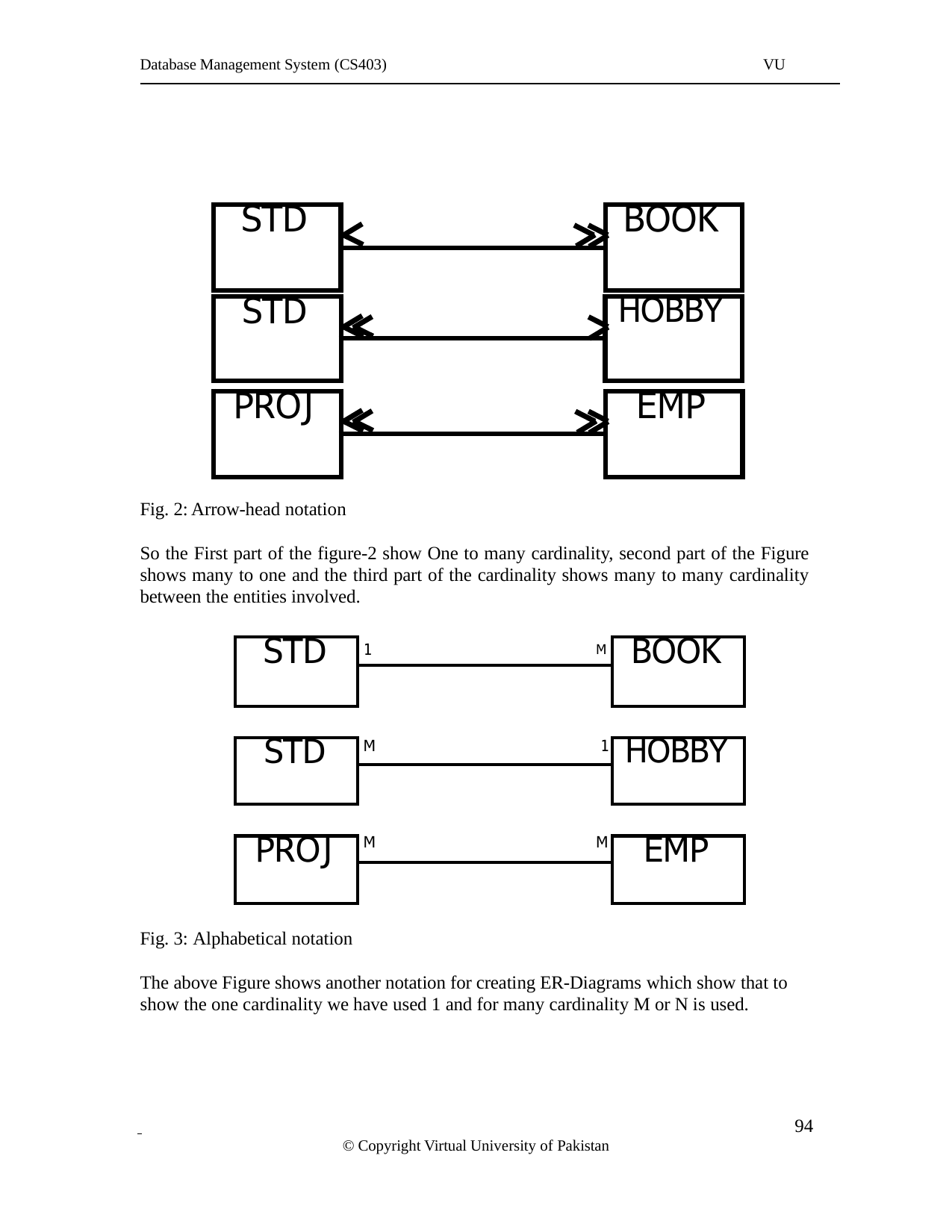

Database Management System (CS403)
VU

| STD |  | BOOK |
| --- | --- | --- |
|  |  |  |

| STD |  | HOBBY |
| --- | --- | --- |
|  |  |  |

| PROJ |  | EMP |
| --- | --- | --- |
|  |  |  |

Fig. 2: Arrow-head notation

So the First part of the figure-2 show One to many cardinality, second part of the Figure  shows many to one and the third part of the cardinality shows many to many cardinality  between the entities involved.
| STD | 1 M | BOOK |
| --- | --- | --- |
|  |  |  |
| STD | M 1 | HOBBY |
| --- | --- | --- |
|  |  |  |
| PROJ | M M | EMP |
| --- | --- | --- |
|  |  |  |
Fig. 3: Alphabetical notation

The above Figure shows another notation for creating ER-Diagrams which show that to  show the one cardinality we have used 1 and for many cardinality M or N is used.
 	 94
© Copyright Virtual University of Pakistan